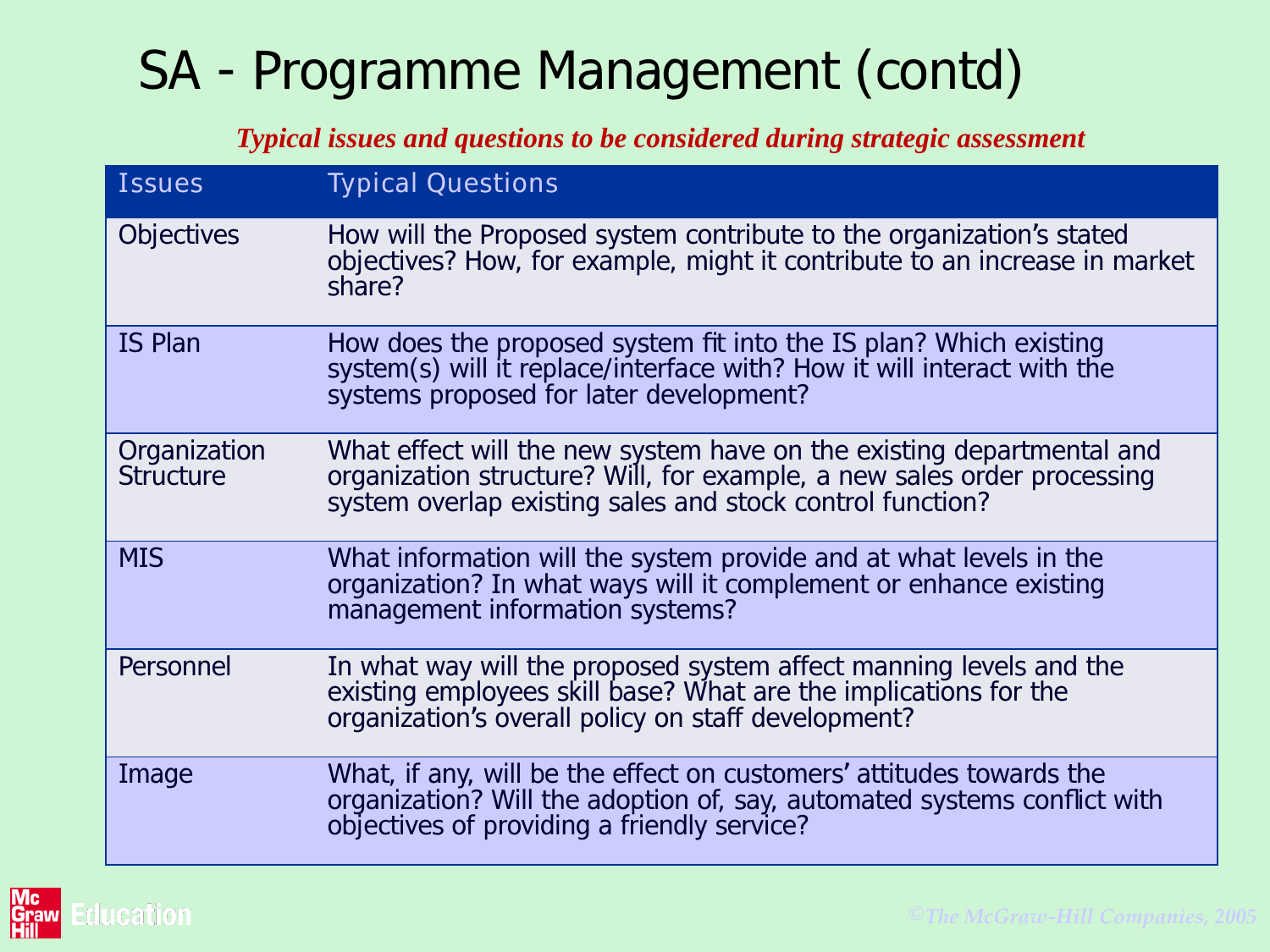

SA - Programme Management (contd)
# Typical issues and questions to be considered during strategic assessment
| Issues | Typical Questions |
| --- | --- |
| Objectives | How will the Proposed system contribute to the organization’s stated objectives? How, for example, might it contribute to an increase in market share? |
| IS Plan | How does the proposed system fit into the IS plan? Which existing system(s) will it replace/interface with? How it will interact with the systems proposed for later development? |
| Organization Structure | What effect will the new system have on the existing departmental and organization structure? Will, for example, a new sales order processing system overlap existing sales and stock control function? |
| MIS | What information will the system provide and at what levels in the organization? In what ways will it complement or enhance existing management information systems? |
| Personnel | In what way will the proposed system affect manning levels and the existing employees skill base? What are the implications for the organization’s overall policy on staff development? |
| Image | What, if any, will be the effect on customers’ attitudes towards the organization? Will the adoption of, say, automated systems conflict with objectives of providing a friendly service? |